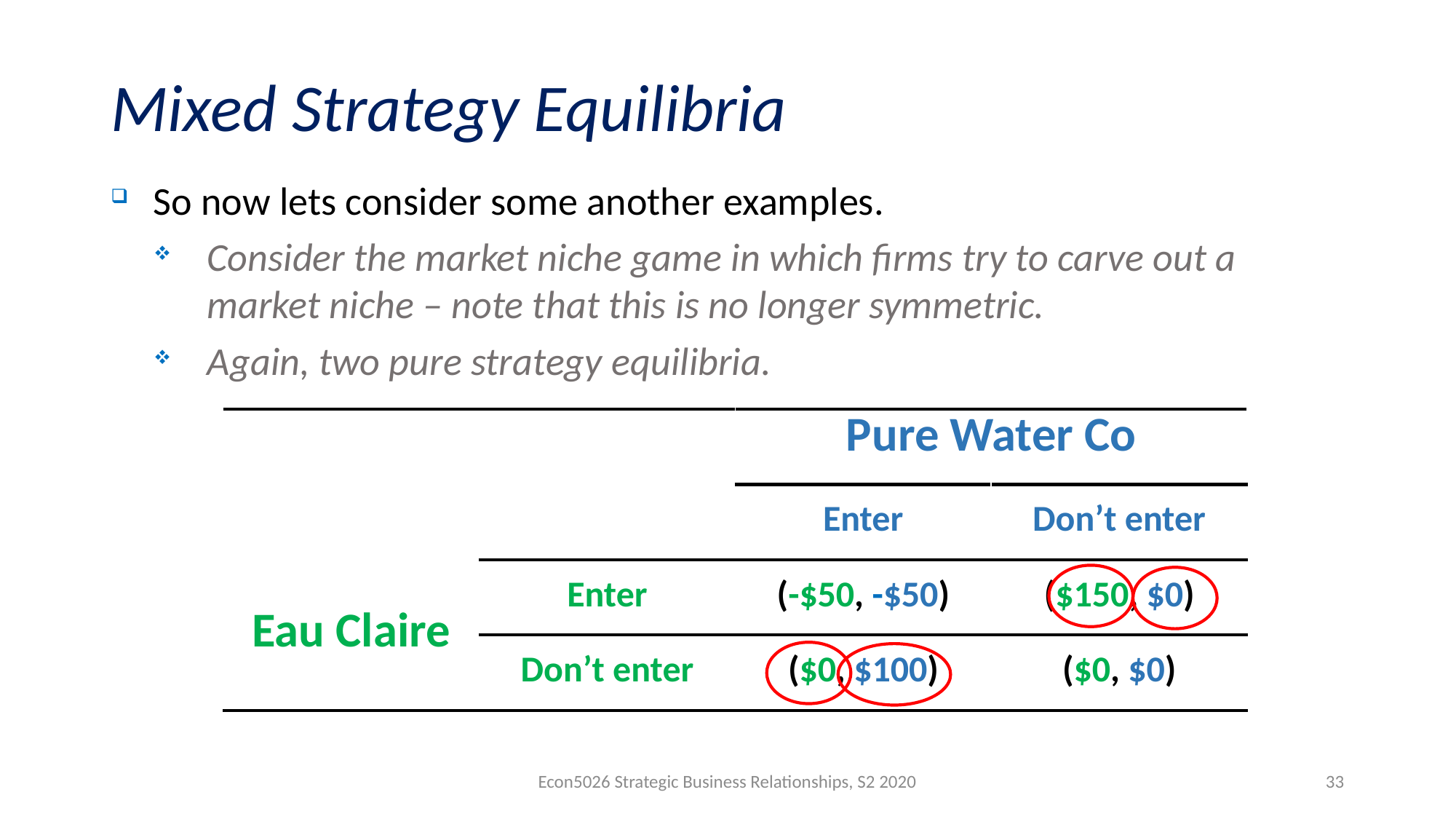

# Mixed Strategy Equilibria
So now lets consider some another examples.
Consider the market niche game in which firms try to carve out a market niche – note that this is no longer symmetric.
Again, two pure strategy equilibria.

|  |  | Pure Water Co |  |
| --- | --- | --- | --- |
|  |  | Enter | Don’t enter |
| Eau Claire | Enter | (-$50, -$50) | ($150, $0) |
|  | Don’t enter | ($0, $100) | ($0, $0) |

Econ5026 Strategic Business Relationships, S2 2020
33